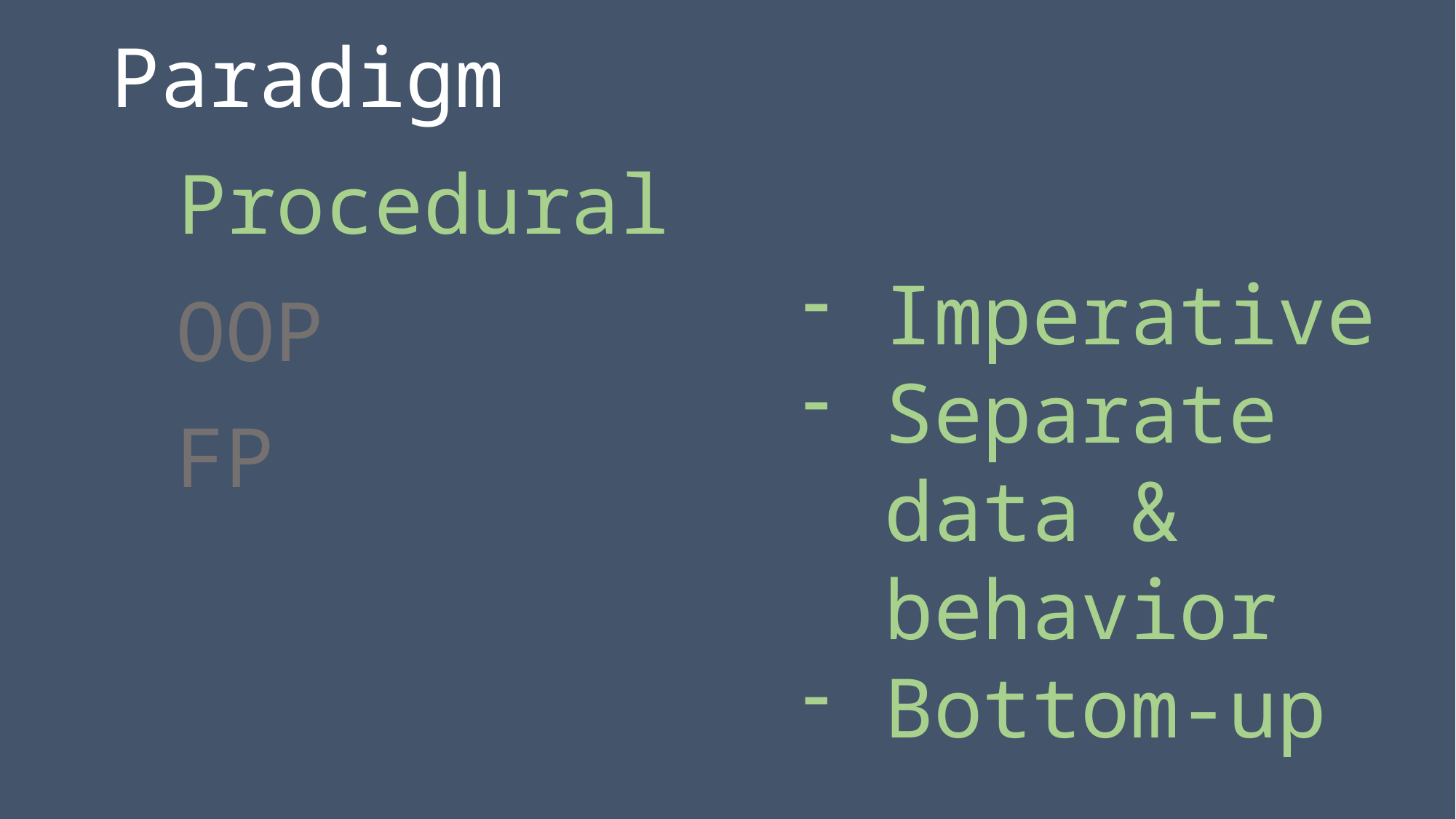

Paradigm
Procedural
Imperative
Separate data & behavior
Bottom-up
OOP
FP